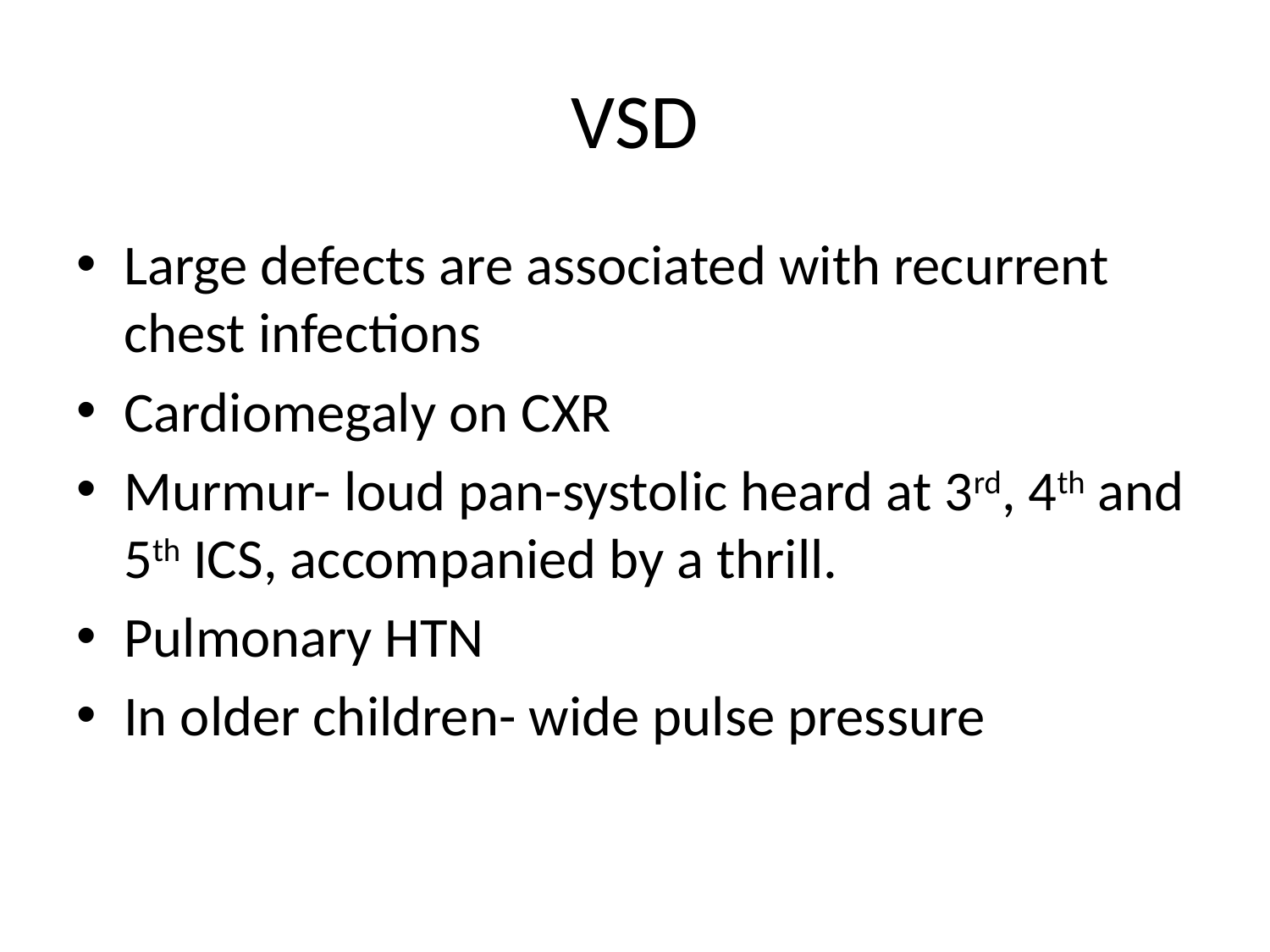

# VSD
Large defects are associated with recurrent chest infections
Cardiomegaly on CXR
Murmur- loud pan-systolic heard at 3rd, 4th and 5th ICS, accompanied by a thrill.
Pulmonary HTN
In older children- wide pulse pressure